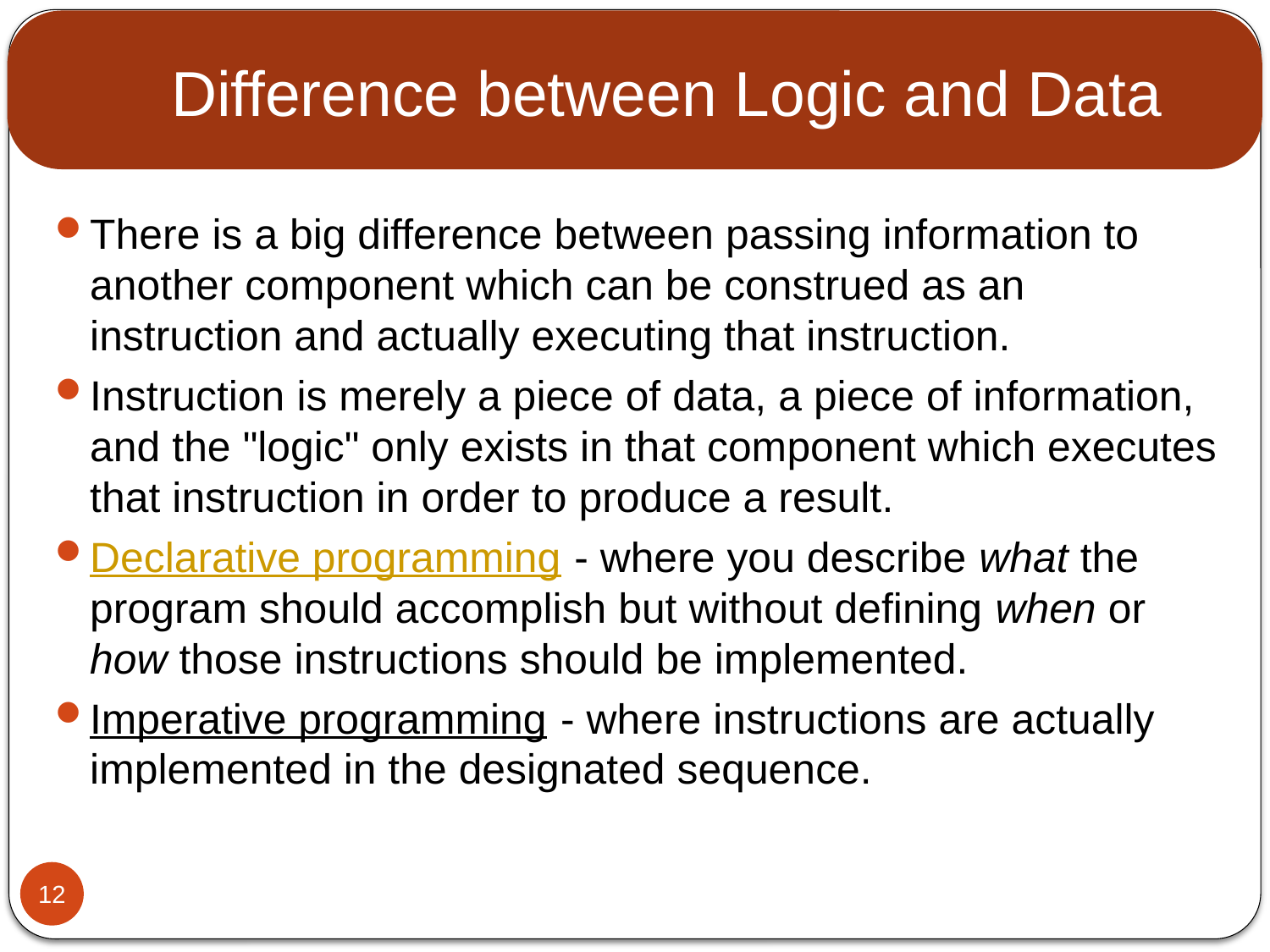

# Difference between Logic and Data
There is a big difference between passing information to another component which can be construed as an instruction and actually executing that instruction.
Instruction is merely a piece of data, a piece of information, and the "logic" only exists in that component which executes that instruction in order to produce a result.
Declarative programming - where you describe what the program should accomplish but without defining when or how those instructions should be implemented.
Imperative programming - where instructions are actually implemented in the designated sequence.

12